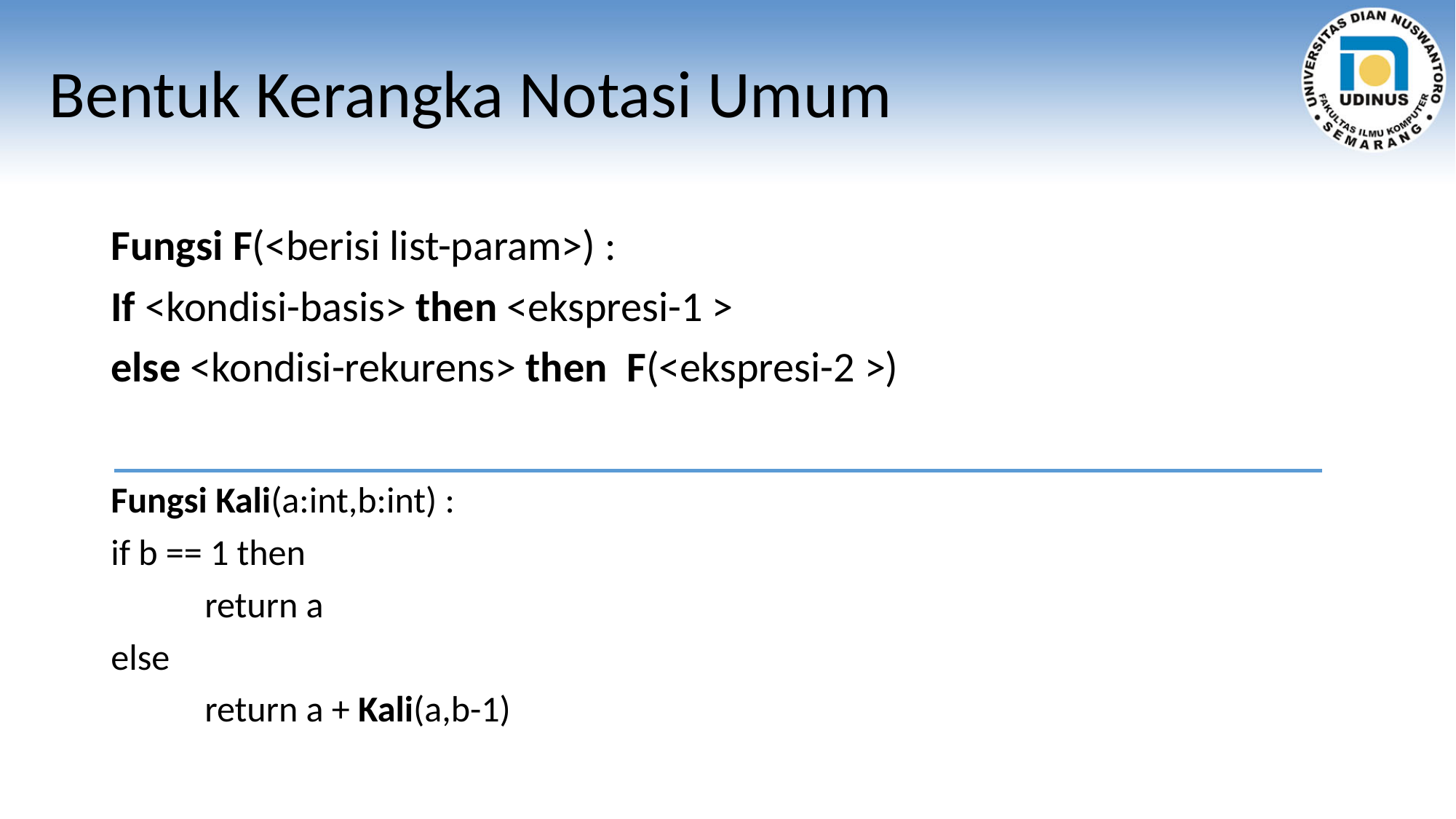

# Bentuk Kerangka Notasi Umum
Fungsi F(<berisi list-param>) :
If <kondisi-basis> then <ekspresi-1 >
else <kondisi-rekurens> then  F(<ekspresi-2 >)

Fungsi Kali(a:int,b:int) :
if b == 1 then
	return a
else
	return a + Kali(a,b-1)